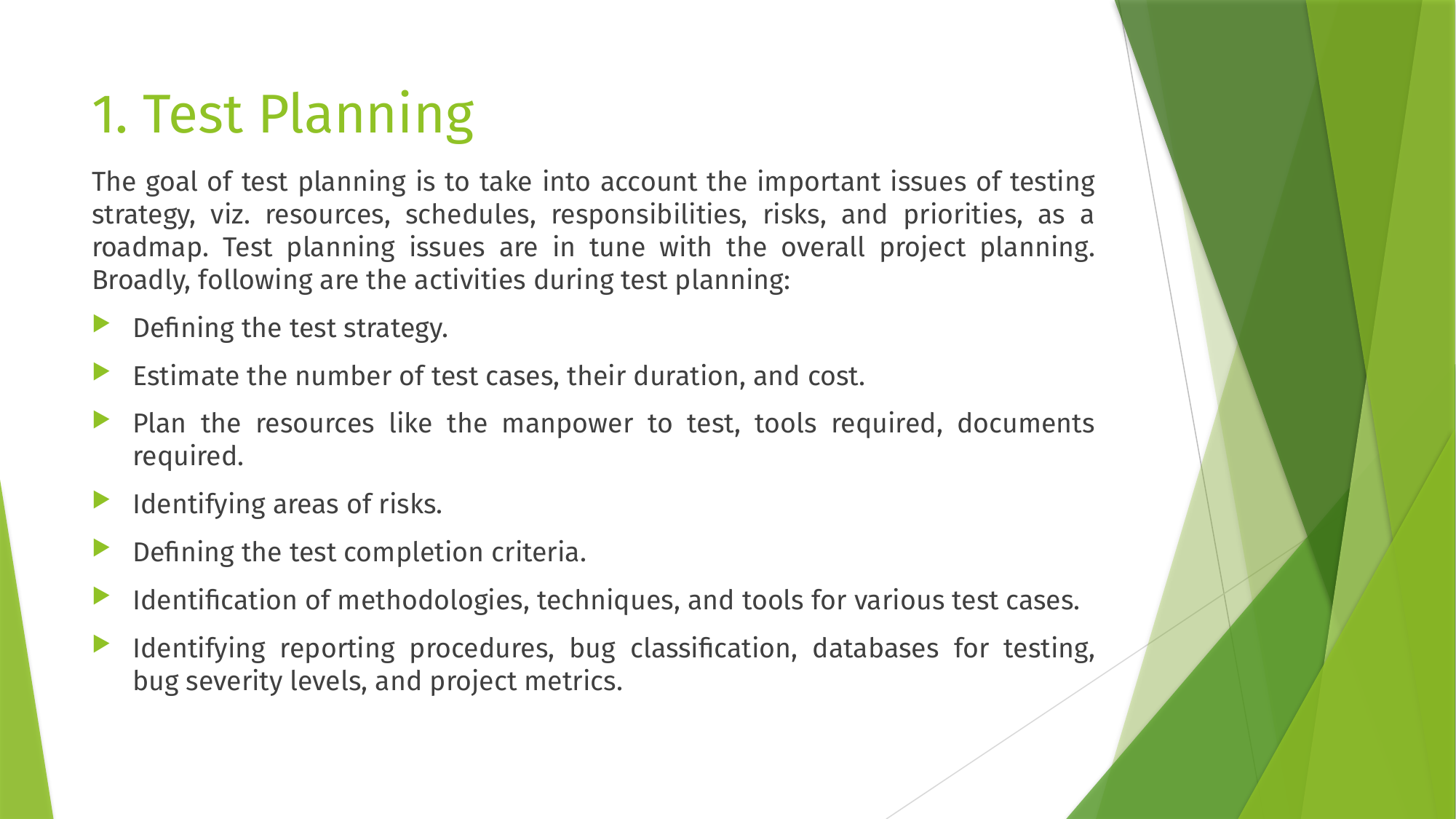

# 1. Test Planning
The goal of test planning is to take into account the important issues of testing strategy, viz. resources, schedules, responsibilities, risks, and priorities, as a roadmap. Test planning issues are in tune with the overall project planning. Broadly, following are the activities during test planning:
Defining the test strategy.
Estimate the number of test cases, their duration, and cost.
Plan the resources like the manpower to test, tools required, documents required.
Identifying areas of risks.
Defining the test completion criteria.
Identification of methodologies, techniques, and tools for various test cases.
Identifying reporting procedures, bug classification, databases for testing, bug severity levels, and project metrics.